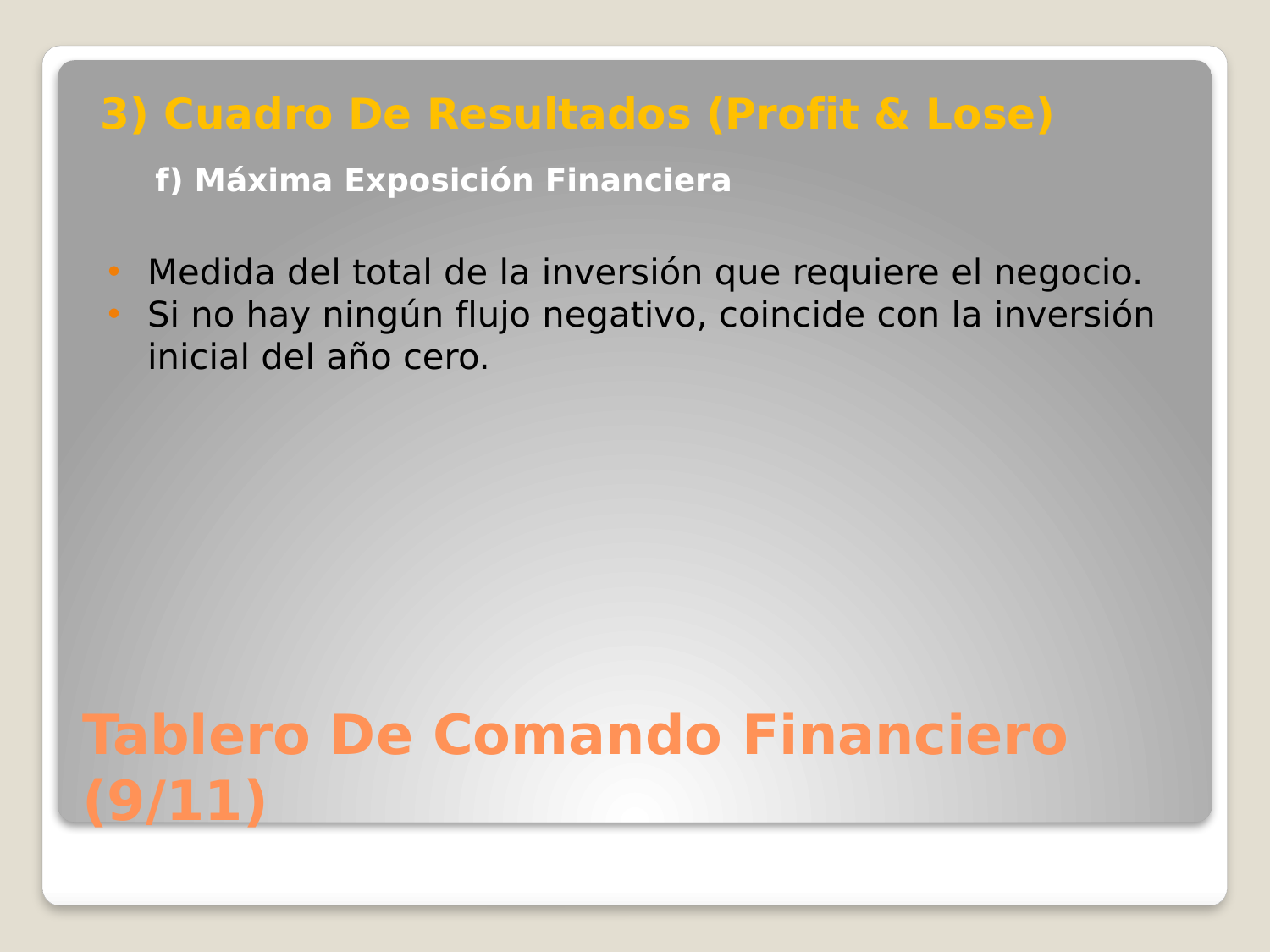

3) Cuadro De Resultados (Profit & Lose)
f) Máxima Exposición Financiera

Medida del total de la inversión que requiere el negocio.
Si no hay ningún flujo negativo, coincide con la inversión inicial del año cero.
# Tablero De Comando Financiero (9/11)